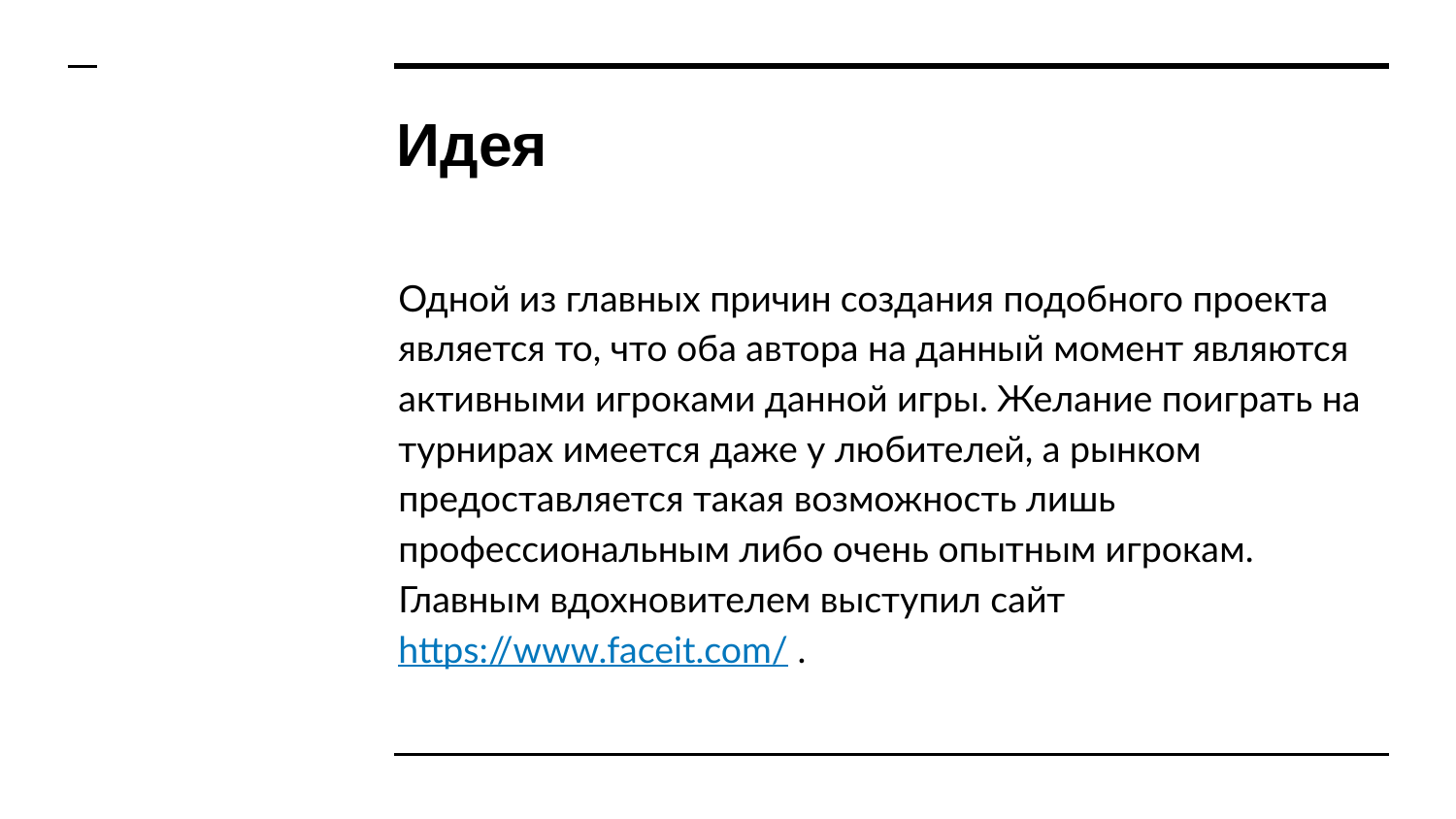

# Идея
Одной из главных причин создания подобного проекта является то, что оба автора на данный момент являются активными игроками данной игры. Желание поиграть на турнирах имеется даже у любителей, а рынком предоставляется такая возможность лишь профессиональным либо очень опытным игрокам. Главным вдохновителем выступил сайт https://www.faceit.com/ .